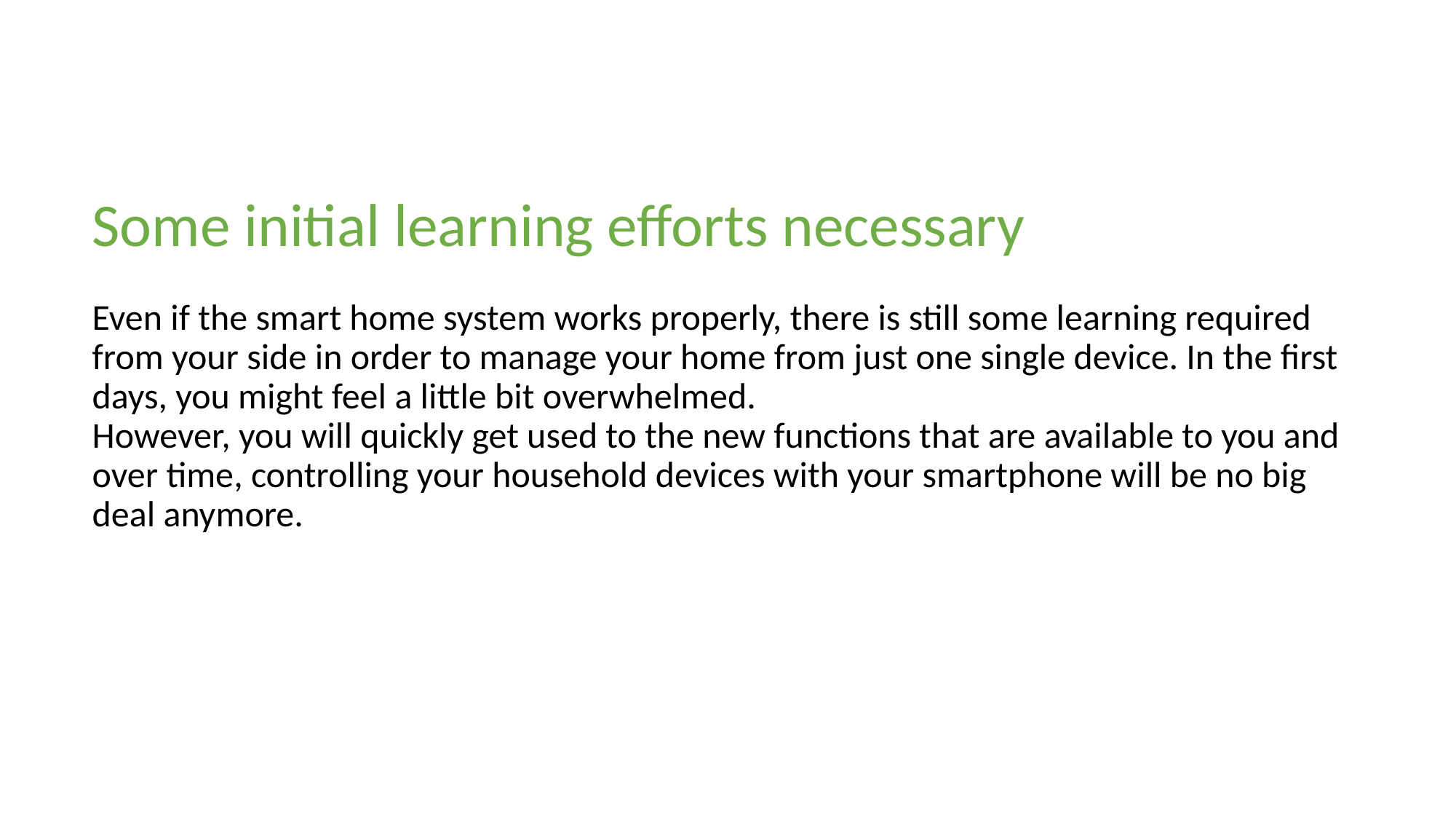

# Some initial learning efforts necessary Even if the smart home system works properly, there is still some learning required from your side in order to manage your home from just one single device. In the first days, you might feel a little bit overwhelmed. However, you will quickly get used to the new functions that are available to you and over time, controlling your household devices with your smartphone will be no big deal anymore.